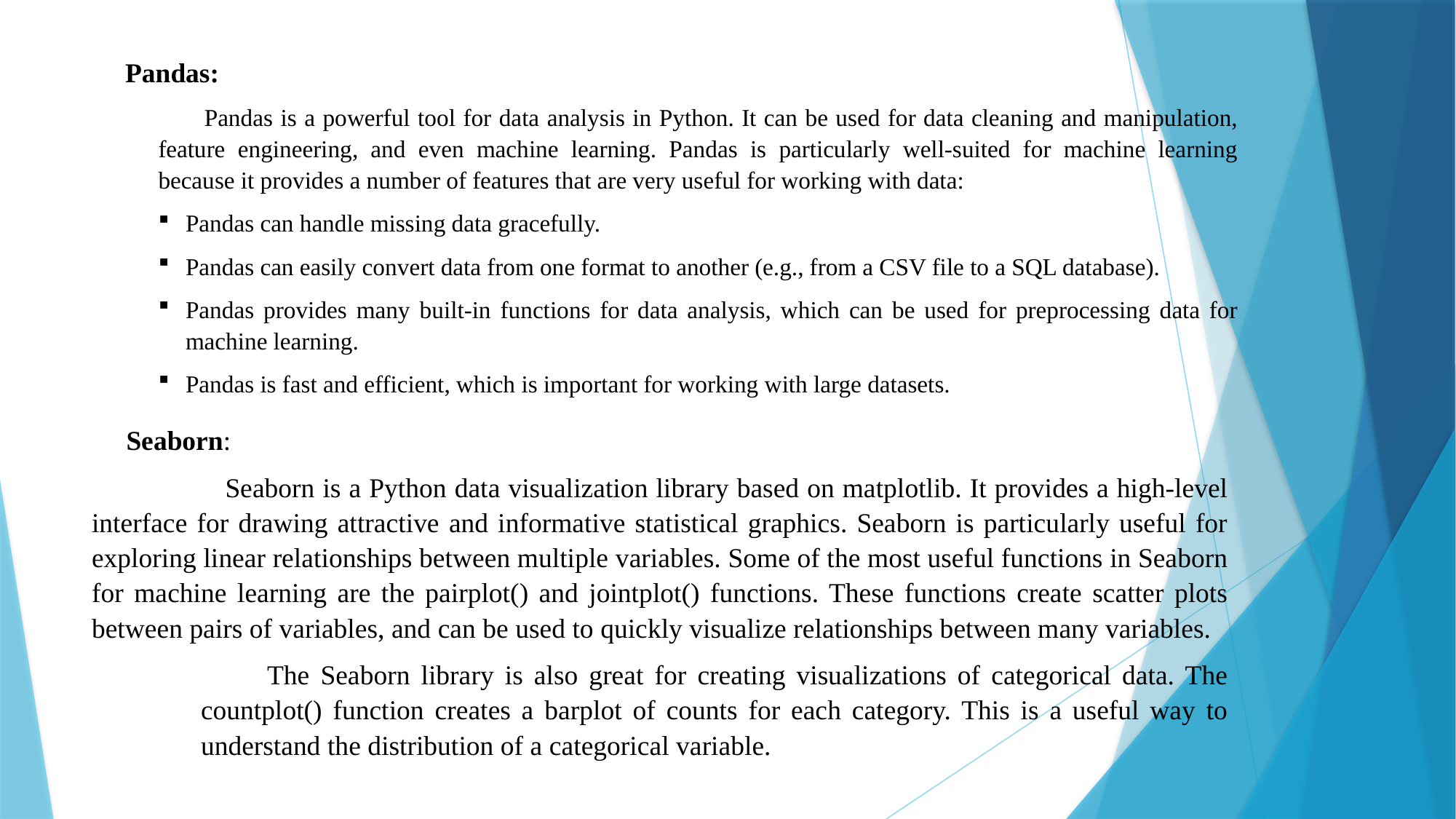

Pandas:
      Pandas is a powerful tool for data analysis in Python. It can be used for data cleaning and manipulation, feature engineering, and even machine learning. Pandas is particularly well-suited for machine learning because it provides a number of features that are very useful for working with data:
Pandas can handle missing data gracefully.
Pandas can easily convert data from one format to another (e.g., from a CSV file to a SQL database).
Pandas provides many built-in functions for data analysis, which can be used for preprocessing data for machine learning.
Pandas is fast and efficient, which is important for working with large datasets.
     Seaborn:
	   Seaborn is a Python data visualization library based on matplotlib. It provides a high-level interface for drawing attractive and informative statistical graphics. Seaborn is particularly useful for exploring linear relationships between multiple variables. Some of the most useful functions in Seaborn for machine learning are the pairplot() and jointplot() functions. These functions create scatter plots between pairs of variables, and can be used to quickly visualize relationships between many variables.
      The Seaborn library is also great for creating visualizations of categorical data. The countplot() function creates a barplot of counts for each category. This is a useful way to understand the distribution of a categorical variable.